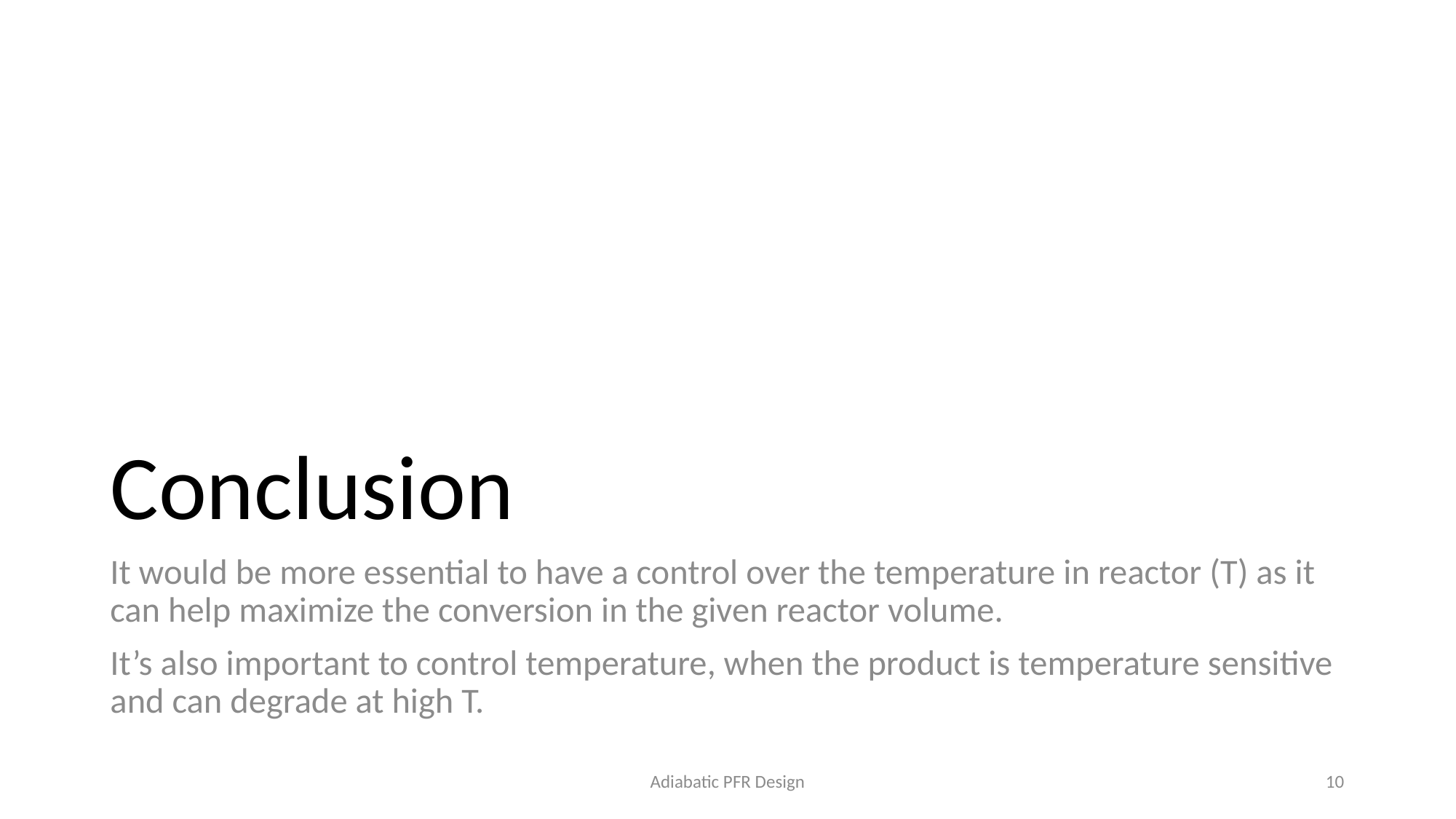

# Conclusion
It would be more essential to have a control over the temperature in reactor (T) as it can help maximize the conversion in the given reactor volume.
It’s also important to control temperature, when the product is temperature sensitive and can degrade at high T.
Adiabatic PFR Design
10